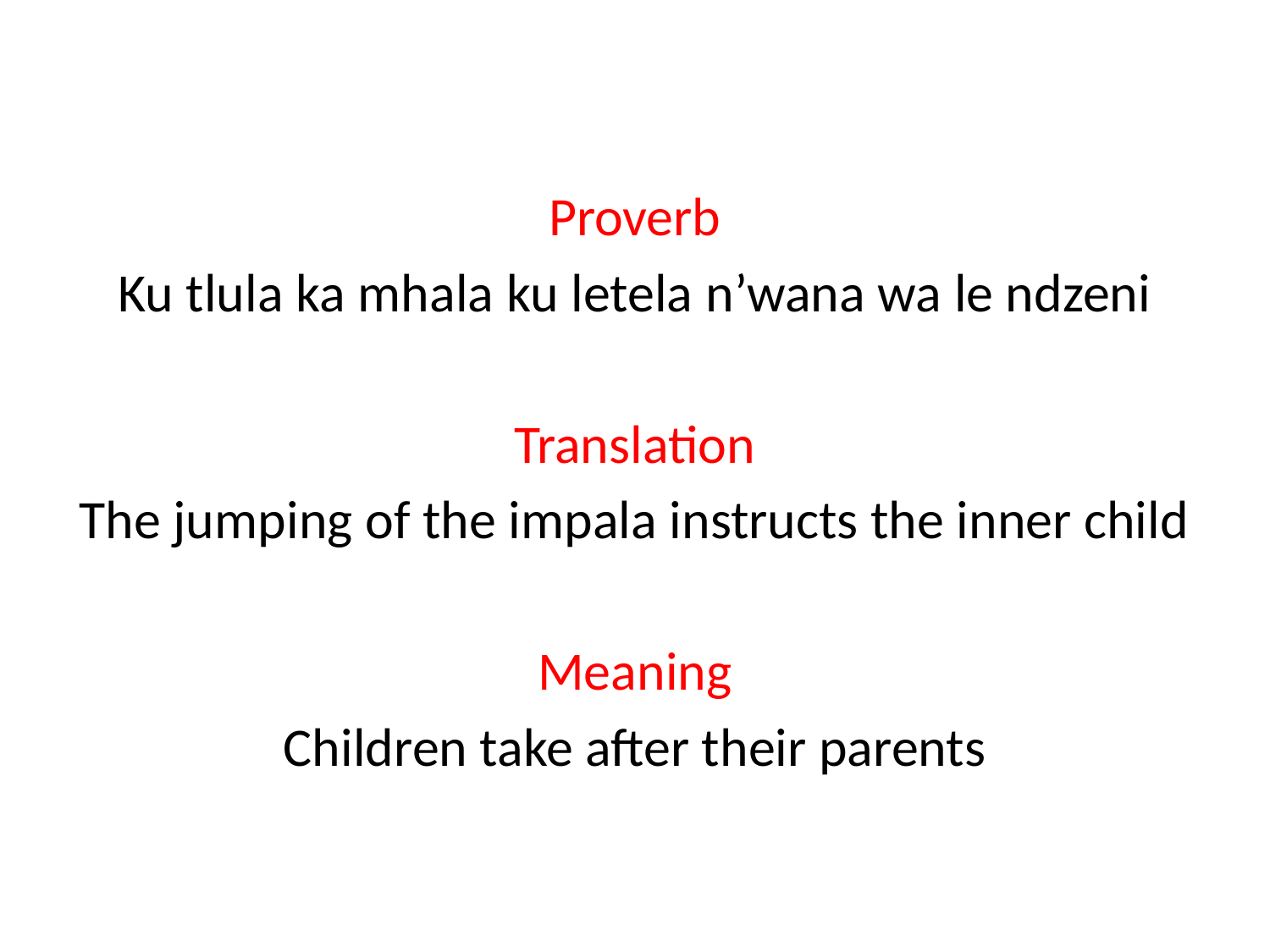

Proverb
Ku tlula ka mhala ku letela n’wana wa le ndzeni

Translation
The jumping of the impala instructs the inner child

Meaning
Children take after their parents